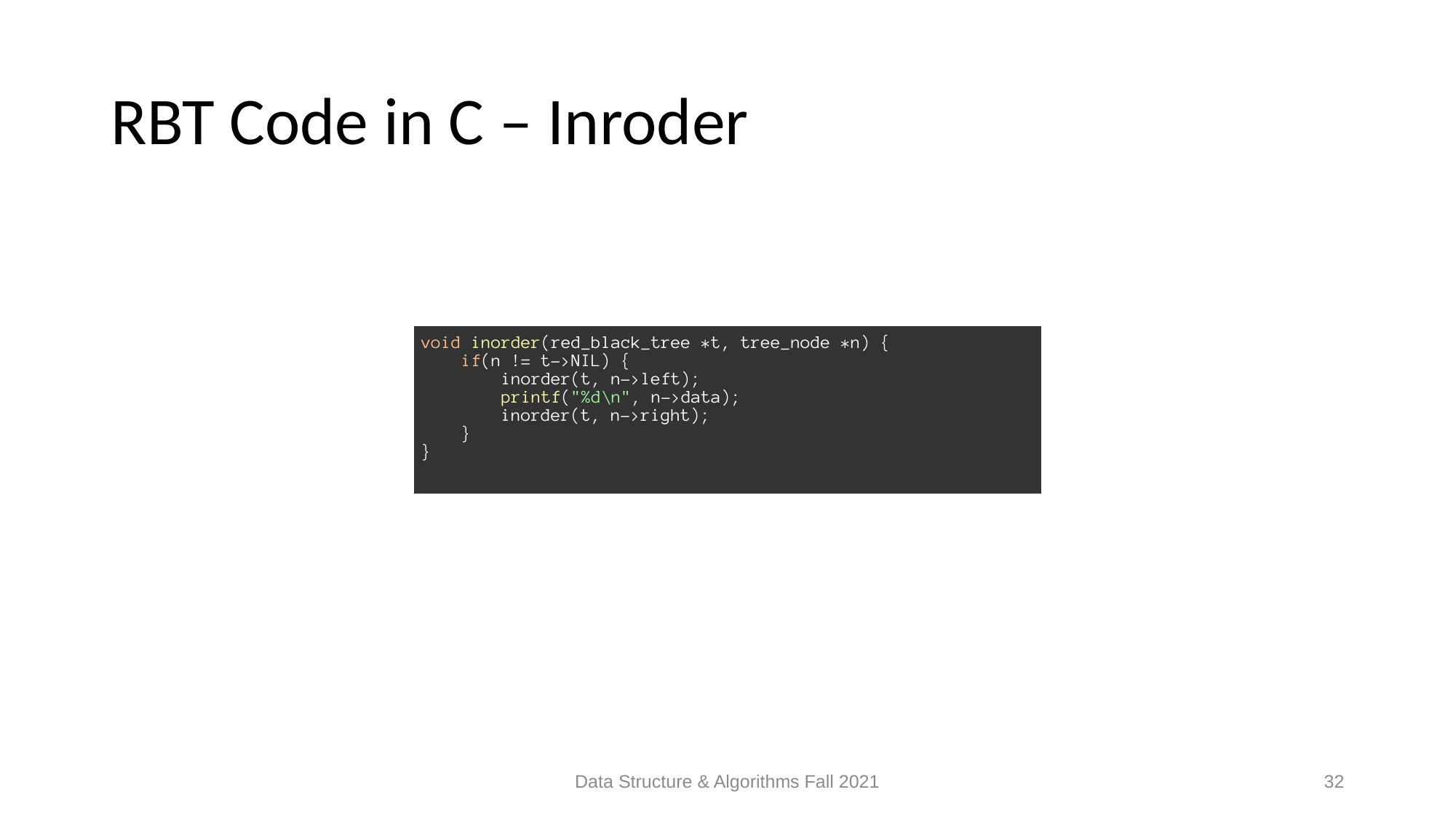

# RBT Code in C – Inroder
| void inorder(red\_black\_tree \*t, tree\_node \*n) {     if(n != t->NIL) {         inorder(t, n->left);         printf("%d\n", n->data);         inorder(t, n->right);     } } |
| --- |
Data Structure & Algorithms Fall 2021
32